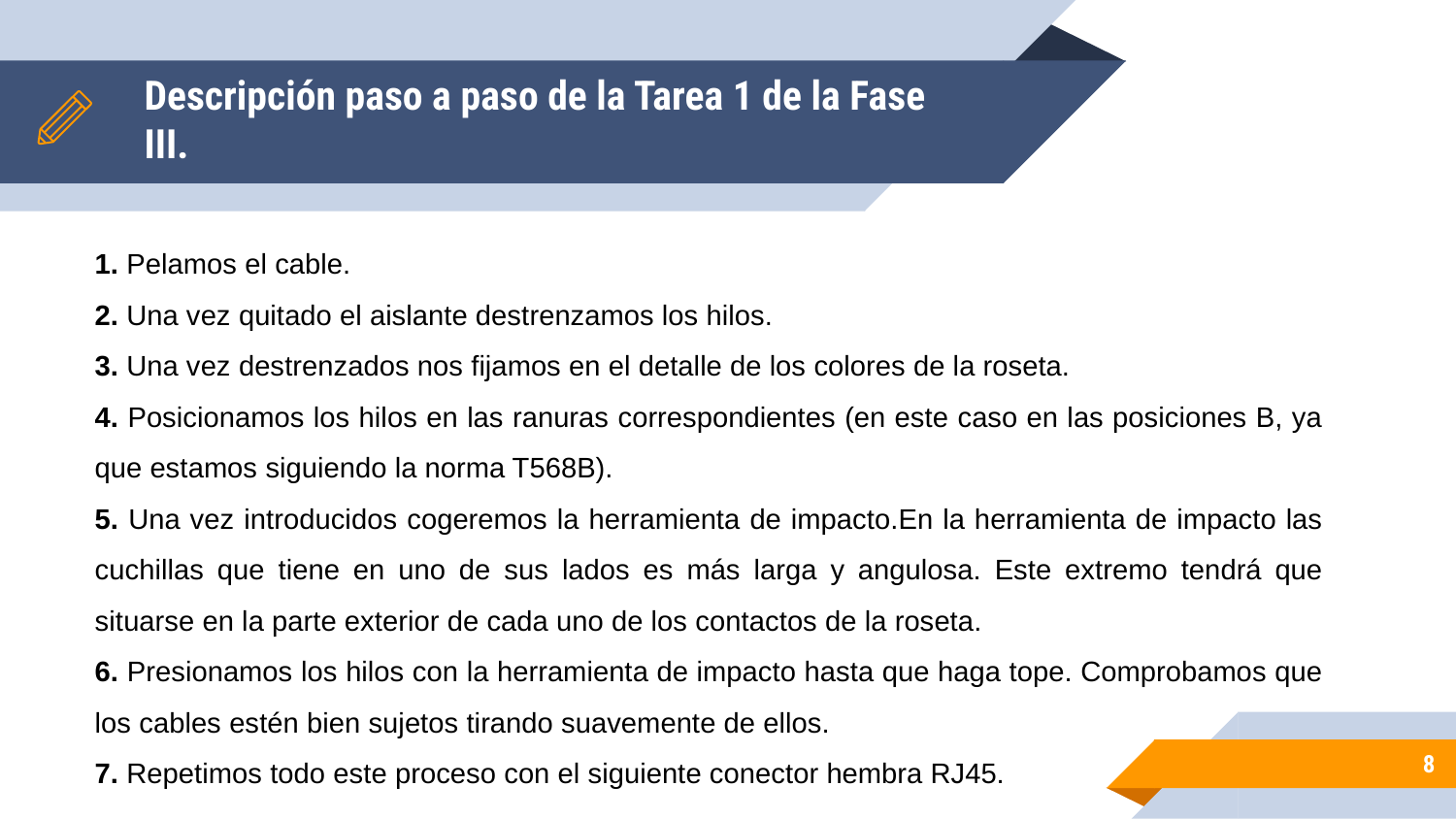

# Descripción paso a paso de la Tarea 1 de la Fase III.

1. Pelamos el cable.
2. Una vez quitado el aislante destrenzamos los hilos.
3. Una vez destrenzados nos fijamos en el detalle de los colores de la roseta.
4. Posicionamos los hilos en las ranuras correspondientes (en este caso en las posiciones B, ya que estamos siguiendo la norma T568B).
5. Una vez introducidos cogeremos la herramienta de impacto.En la herramienta de impacto las cuchillas que tiene en uno de sus lados es más larga y angulosa. Este extremo tendrá que situarse en la parte exterior de cada uno de los contactos de la roseta.
6. Presionamos los hilos con la herramienta de impacto hasta que haga tope. Comprobamos que los cables estén bien sujetos tirando suavemente de ellos.
7. Repetimos todo este proceso con el siguiente conector hembra RJ45.

8